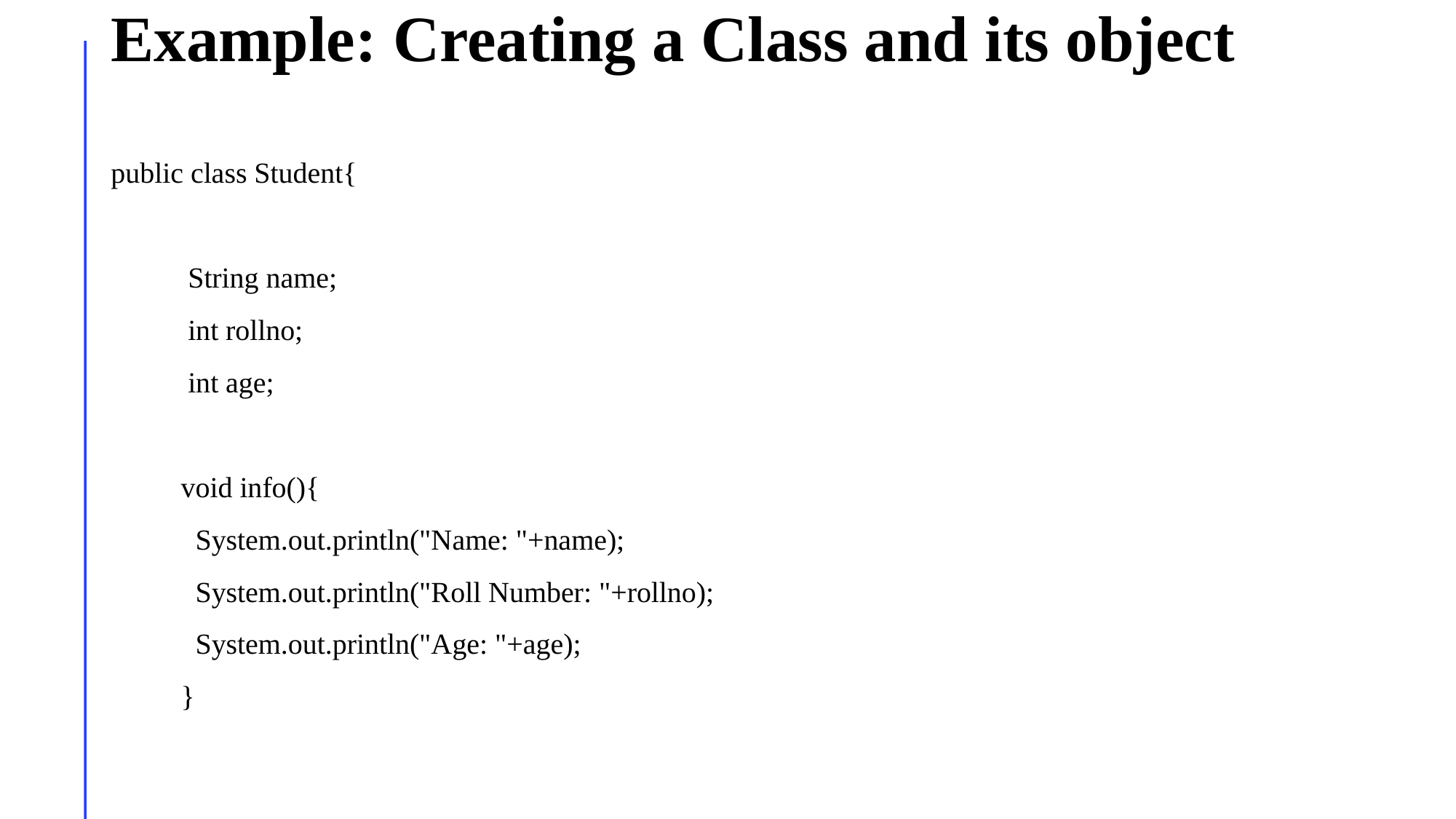

# Example: Creating a Class and its object

public class Student{

	 String name;
	 int rollno;
	 int age;

	void info(){
	  System.out.println("Name: "+name);
	  System.out.println("Roll Number: "+rollno);
	  System.out.println("Age: "+age);
	}